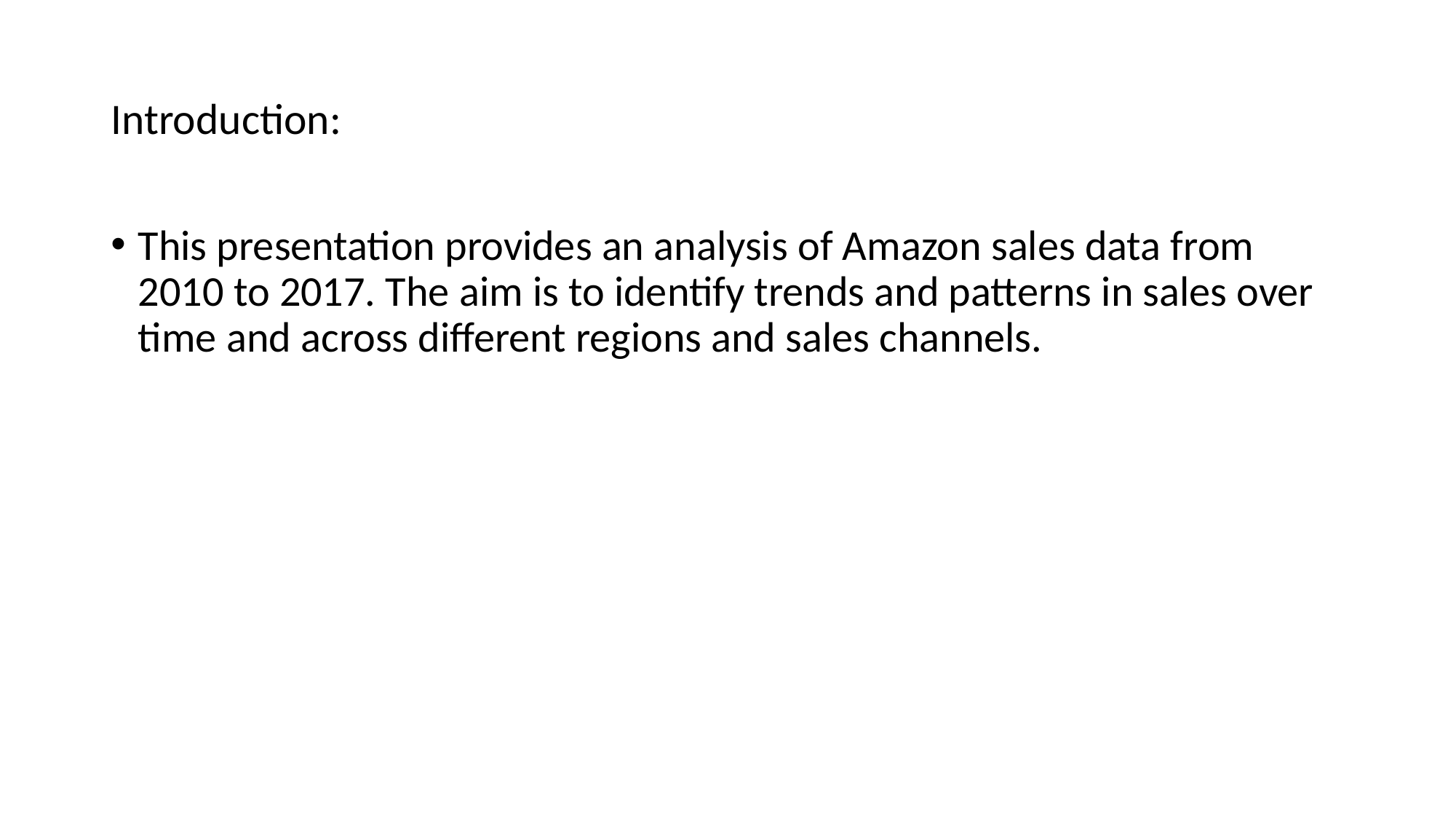

# Introduction:
This presentation provides an analysis of Amazon sales data from 2010 to 2017. The aim is to identify trends and patterns in sales over time and across different regions and sales channels.